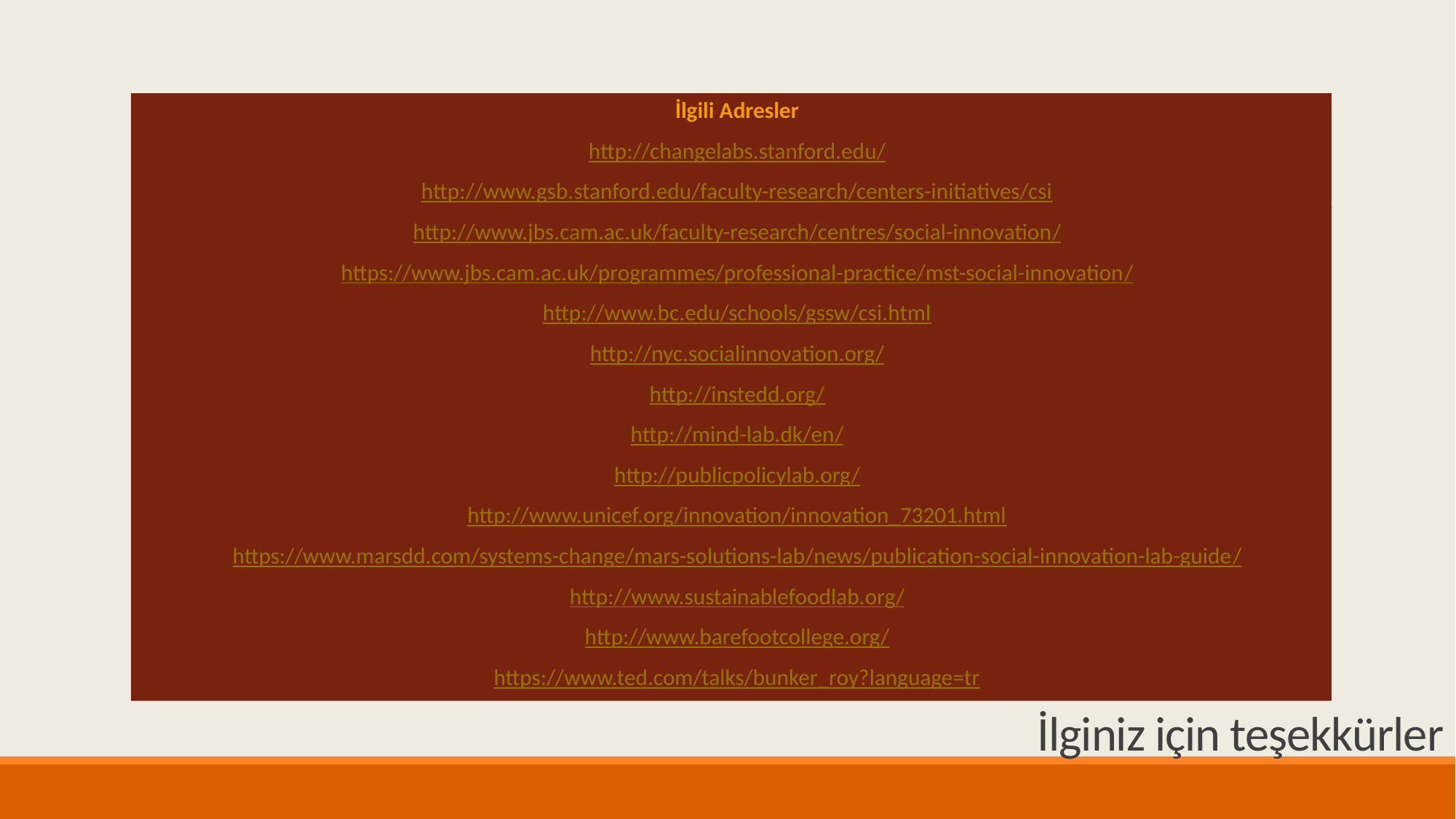

İlgili Adresler
http://changelabs.stanford.edu/
http://www.gsb.stanford.edu/faculty-research/centers-initiatives/csi
http://www.jbs.cam.ac.uk/faculty-research/centres/social-innovation/
https://www.jbs.cam.ac.uk/programmes/professional-practice/mst-social-innovation/
http://www.bc.edu/schools/gssw/csi.html
http://nyc.socialinnovation.org/
http://instedd.org/
http://mind-lab.dk/en/
http://publicpolicylab.org/
http://www.unicef.org/innovation/innovation_73201.html
https://www.marsdd.com/systems-change/mars-solutions-lab/news/publication-social-innovation-lab-guide/
http://www.sustainablefoodlab.org/
http://www.barefootcollege.org/
https://www.ted.com/talks/bunker_roy?language=tr

# İlginiz için teşekkürler